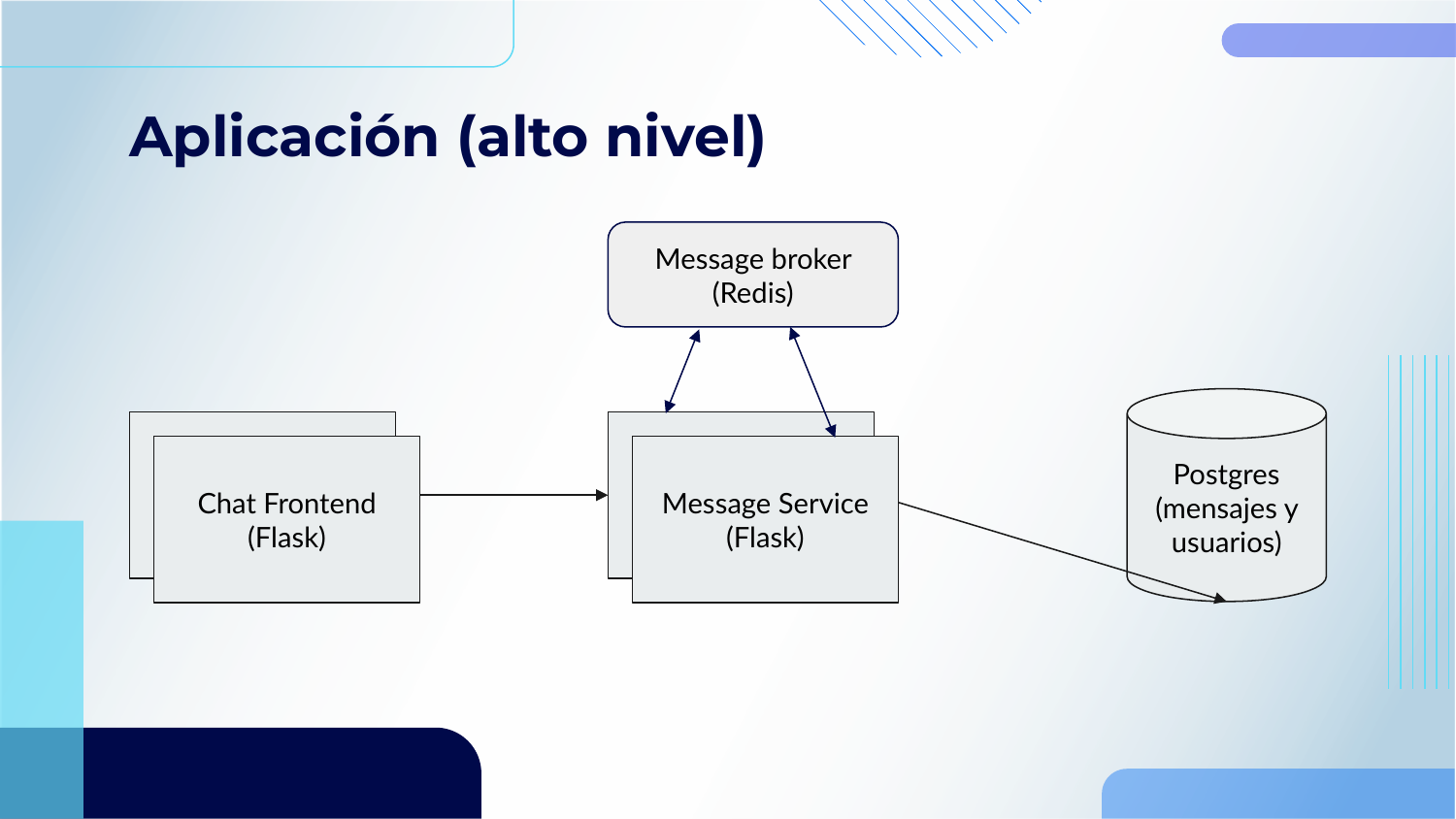

# Aplicación (alto nivel)
Message broker (Redis)
Postgres
(mensajes y usuarios)
Chat Frontend
(Flask)
Message Service
(Flask)
Chat Frontend
(Flask)
Message Service
(Flask)